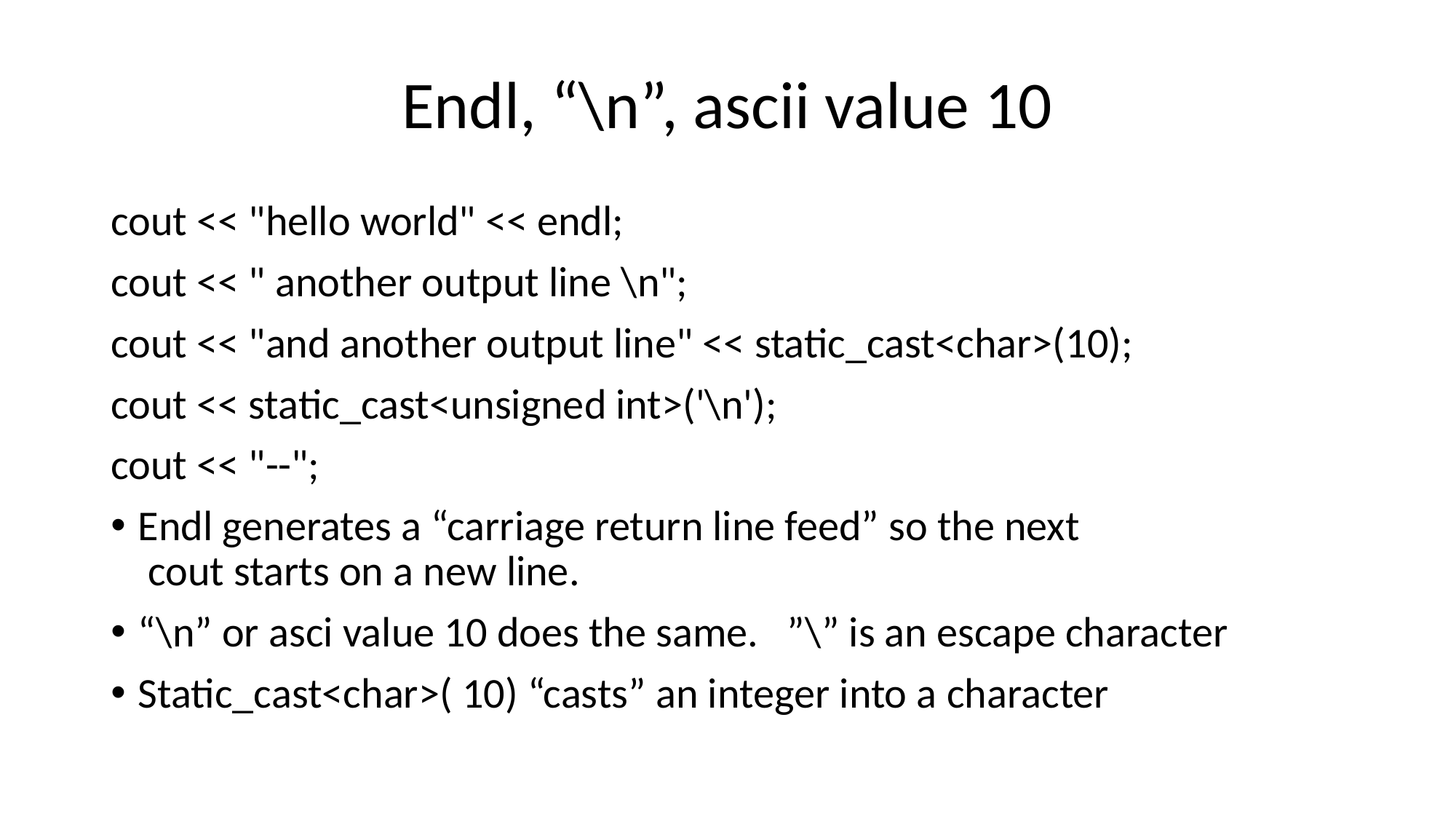

# Endl, “\n”, ascii value 10
cout << "hello world" << endl;
cout << " another output line \n";
cout << "and another output line" << static_cast<char>(10);
cout << static_cast<unsigned int>('\n');
cout << "--";
Endl generates a “carriage return line feed” so the next
 cout starts on a new line.
“\n” or asci value 10 does the same.   ”\” is an escape character
Static_cast<char>( 10) “casts” an integer into a character